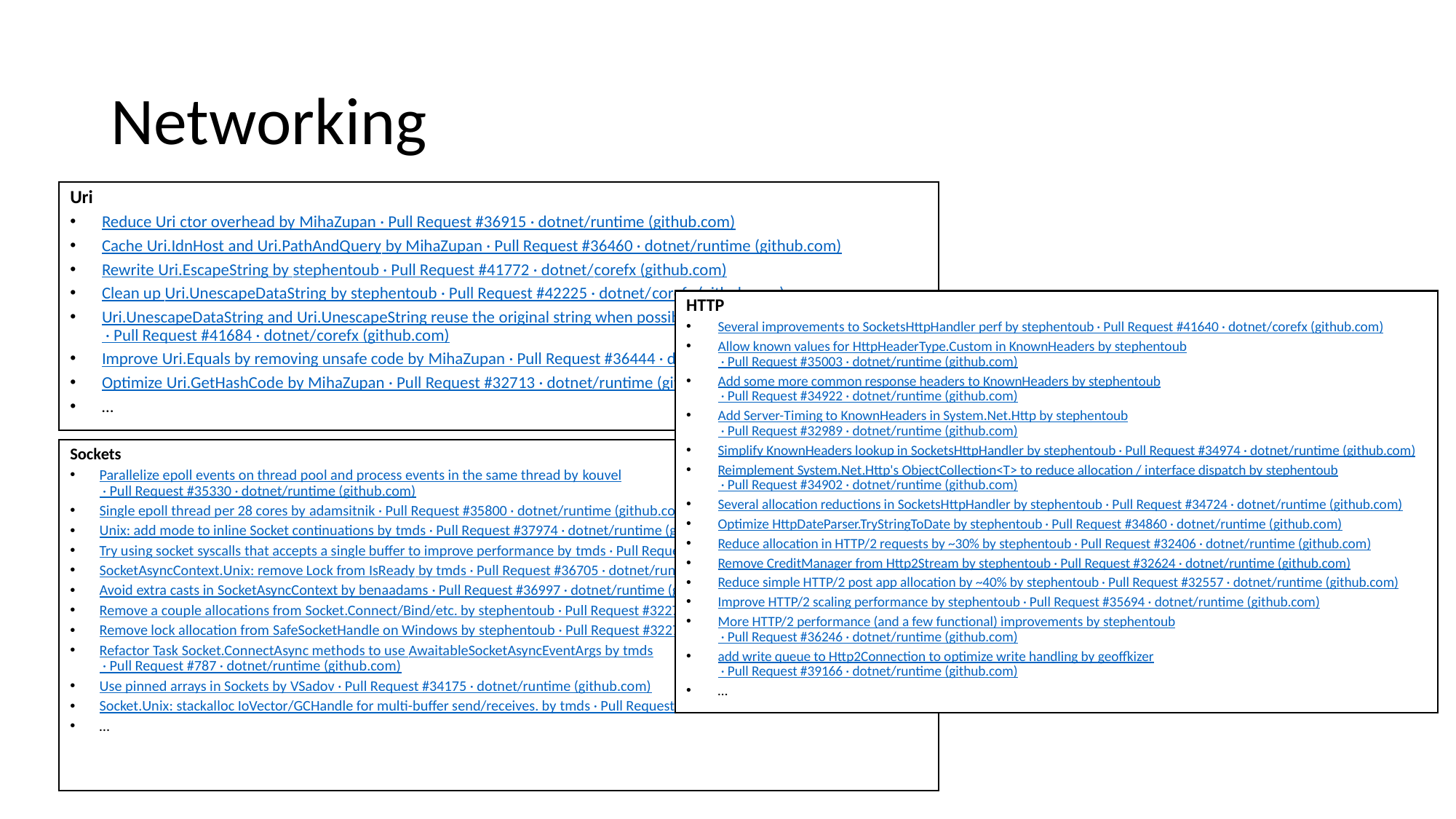

# Networking
Uri
Reduce Uri ctor overhead by MihaZupan · Pull Request #36915 · dotnet/runtime (github.com)
Cache Uri.IdnHost and Uri.PathAndQuery by MihaZupan · Pull Request #36460 · dotnet/runtime (github.com)
Rewrite Uri.EscapeString by stephentoub · Pull Request #41772 · dotnet/corefx (github.com)
Clean up Uri.UnescapeDataString by stephentoub · Pull Request #42225 · dotnet/corefx (github.com)
Uri.UnescapeDataString and Uri.UnescapeString reuse the original string when possible by alnikola · Pull Request #41684 · dotnet/corefx (github.com)
Improve Uri.Equals by removing unsafe code by MihaZupan · Pull Request #36444 · dotnet/runtime (github.com)
Optimize Uri.GetHashCode by MihaZupan · Pull Request #32713 · dotnet/runtime (github.com)
…

HTTP
Several improvements to SocketsHttpHandler perf by stephentoub · Pull Request #41640 · dotnet/corefx (github.com)
Allow known values for HttpHeaderType.Custom in KnownHeaders by stephentoub · Pull Request #35003 · dotnet/runtime (github.com)
Add some more common response headers to KnownHeaders by stephentoub · Pull Request #34922 · dotnet/runtime (github.com)
Add Server-Timing to KnownHeaders in System.Net.Http by stephentoub · Pull Request #32989 · dotnet/runtime (github.com)
Simplify KnownHeaders lookup in SocketsHttpHandler by stephentoub · Pull Request #34974 · dotnet/runtime (github.com)
Reimplement System.Net.Http's ObjectCollection<T> to reduce allocation / interface dispatch by stephentoub · Pull Request #34902 · dotnet/runtime (github.com)
Several allocation reductions in SocketsHttpHandler by stephentoub · Pull Request #34724 · dotnet/runtime (github.com)
Optimize HttpDateParser.TryStringToDate by stephentoub · Pull Request #34860 · dotnet/runtime (github.com)
Reduce allocation in HTTP/2 requests by ~30% by stephentoub · Pull Request #32406 · dotnet/runtime (github.com)
Remove CreditManager from Http2Stream by stephentoub · Pull Request #32624 · dotnet/runtime (github.com)
Reduce simple HTTP/2 post app allocation by ~40% by stephentoub · Pull Request #32557 · dotnet/runtime (github.com)
Improve HTTP/2 scaling performance by stephentoub · Pull Request #35694 · dotnet/runtime (github.com)
More HTTP/2 performance (and a few functional) improvements by stephentoub · Pull Request #36246 · dotnet/runtime (github.com)
add write queue to Http2Connection to optimize write handling by geoffkizer · Pull Request #39166 · dotnet/runtime (github.com)
…

Sockets
Parallelize epoll events on thread pool and process events in the same thread by kouvel · Pull Request #35330 · dotnet/runtime (github.com)
Single epoll thread per 28 cores by adamsitnik · Pull Request #35800 · dotnet/runtime (github.com)
Unix: add mode to inline Socket continuations by tmds · Pull Request #37974 · dotnet/runtime (github.com)
Try using socket syscalls that accepts a single buffer to improve performance by tmds · Pull Request #36371 · dotnet/runtime (github.com)
SocketAsyncContext.Unix: remove Lock from IsReady by tmds · Pull Request #36705 · dotnet/runtime (github.com)
Avoid extra casts in SocketAsyncContext by benaadams · Pull Request #36997 · dotnet/runtime (github.com)
Remove a couple allocations from Socket.Connect/Bind/etc. by stephentoub · Pull Request #32271 · dotnet/runtime (github.com)
Remove lock allocation from SafeSocketHandle on Windows by stephentoub · Pull Request #32275 · dotnet/runtime (github.com)
Refactor Task Socket.ConnectAsync methods to use AwaitableSocketAsyncEventArgs by tmds · Pull Request #787 · dotnet/runtime (github.com)
Use pinned arrays in Sockets by VSadov · Pull Request #34175 · dotnet/runtime (github.com)
Socket.Unix: stackalloc IoVector/GCHandle for multi-buffer send/receives. by tmds · Pull Request #37583 · dotnet/runtime (github.com)
…